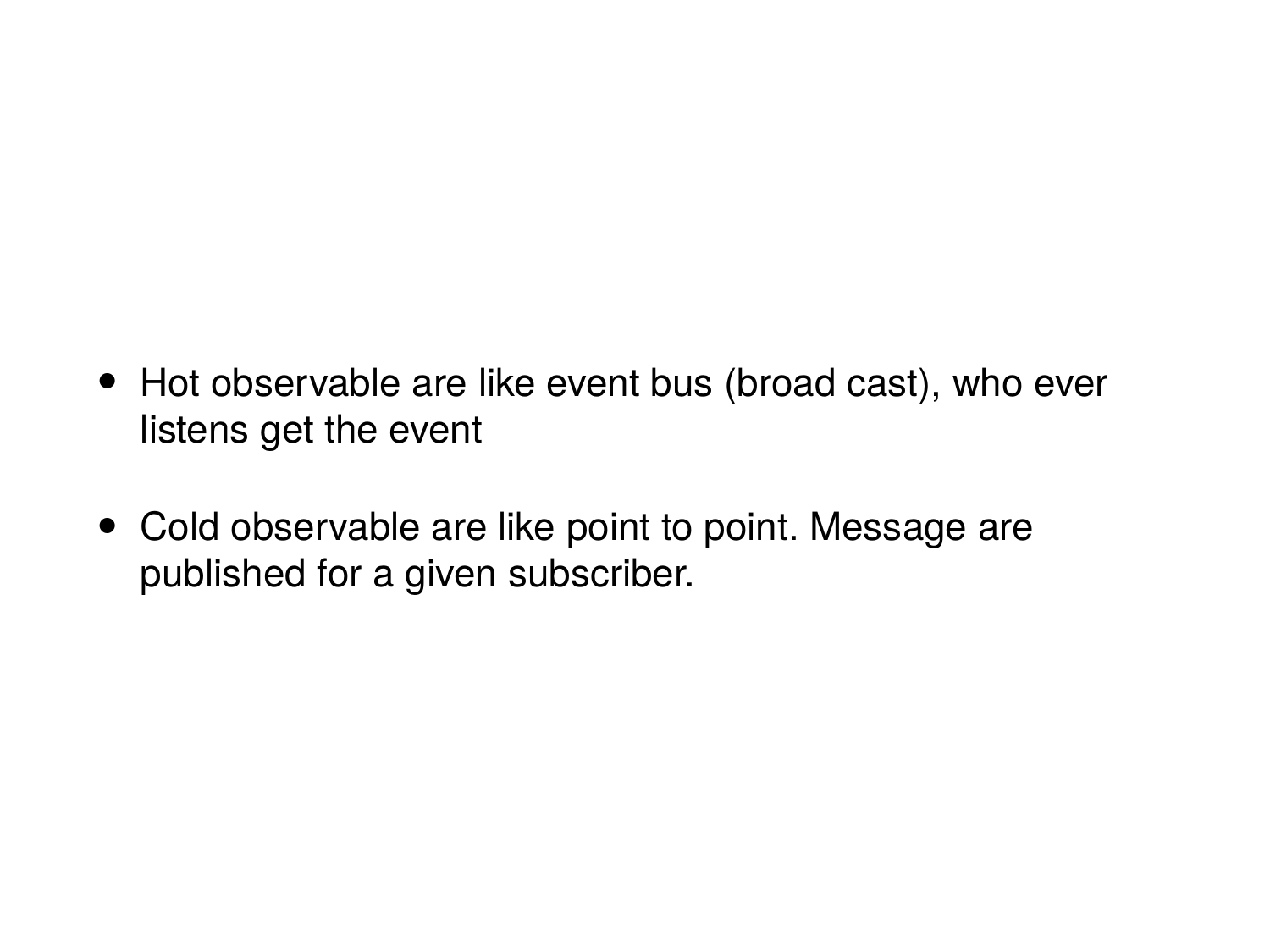

Hot observable are like event bus (broad cast), who ever listens get the event
Cold observable are like point to point. Message are published for a given subscriber.